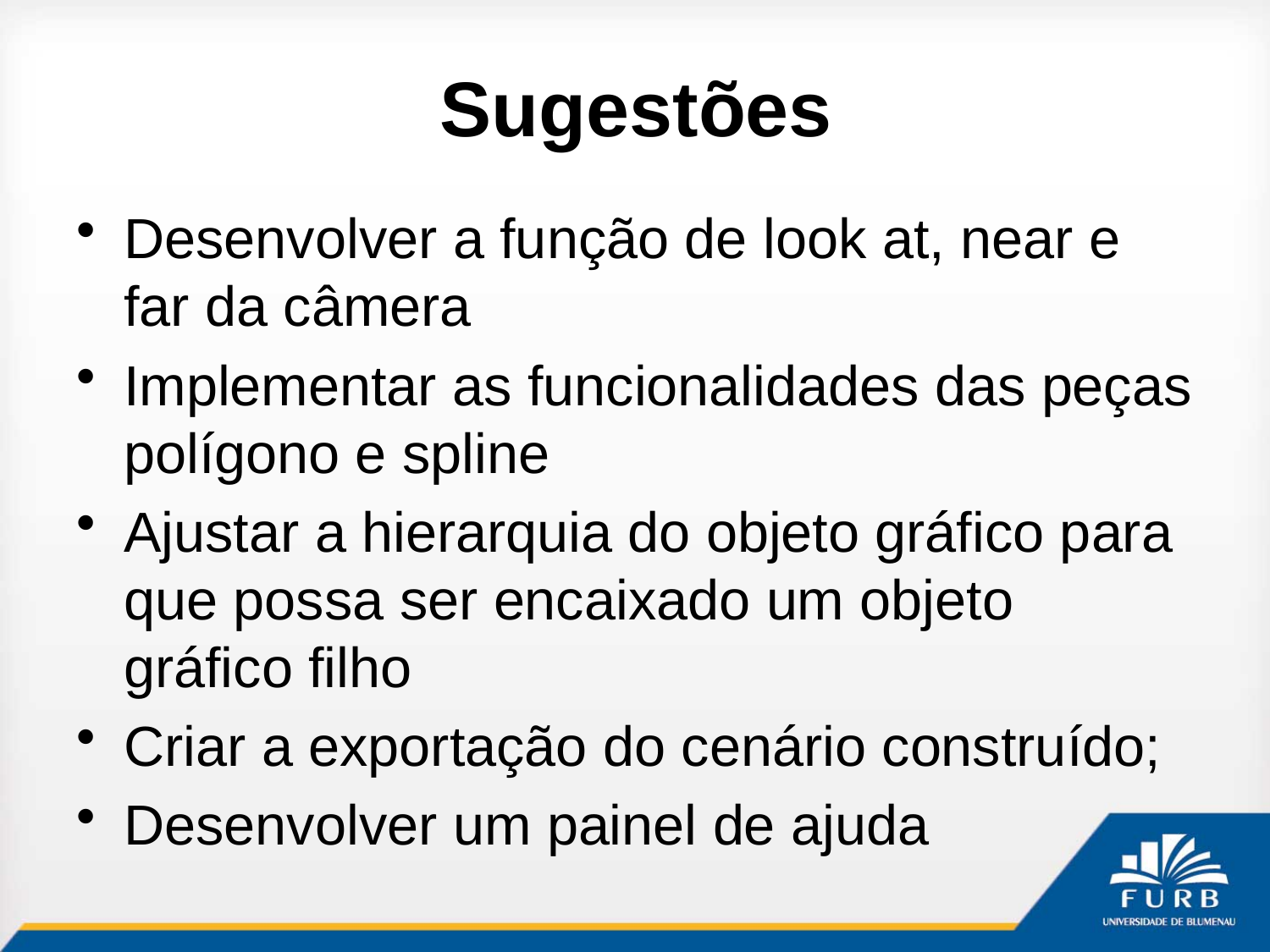

# Sugestões
Desenvolver a função de look at, near e far da câmera
Implementar as funcionalidades das peças polígono e spline
Ajustar a hierarquia do objeto gráfico para que possa ser encaixado um objeto gráfico filho
Criar a exportação do cenário construído;
Desenvolver um painel de ajuda